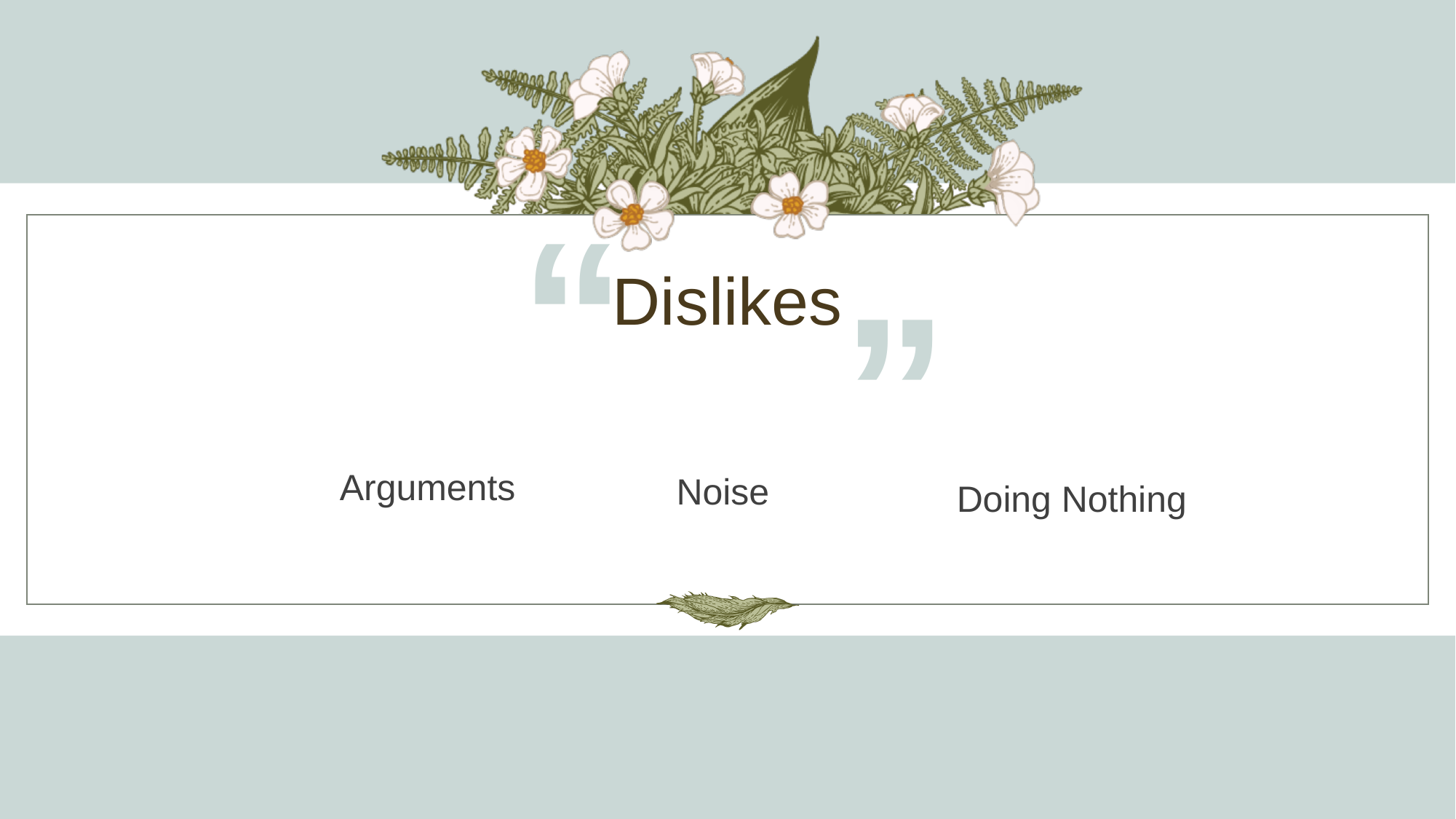

“
# Dislikes
”
Arguments
Noise
Doing Nothing